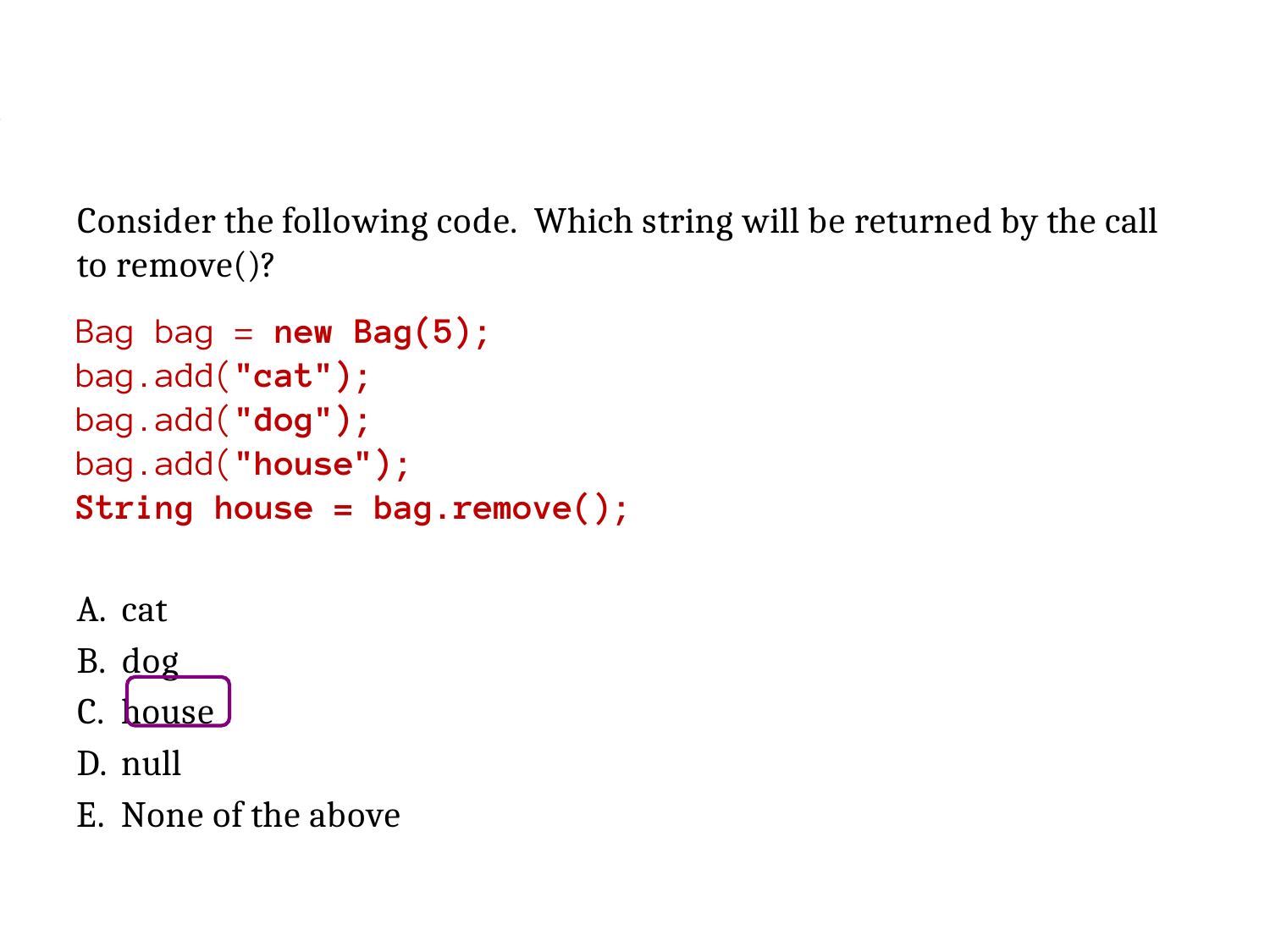

#

Consider the following code.  Which string will be returned by the call to remove()?
Bag bag = new Bag(5);
bag.add("cat");
bag.add("dog");
bag.add("house");
String house = bag.remove();

cat
dog
house
null
None of the above